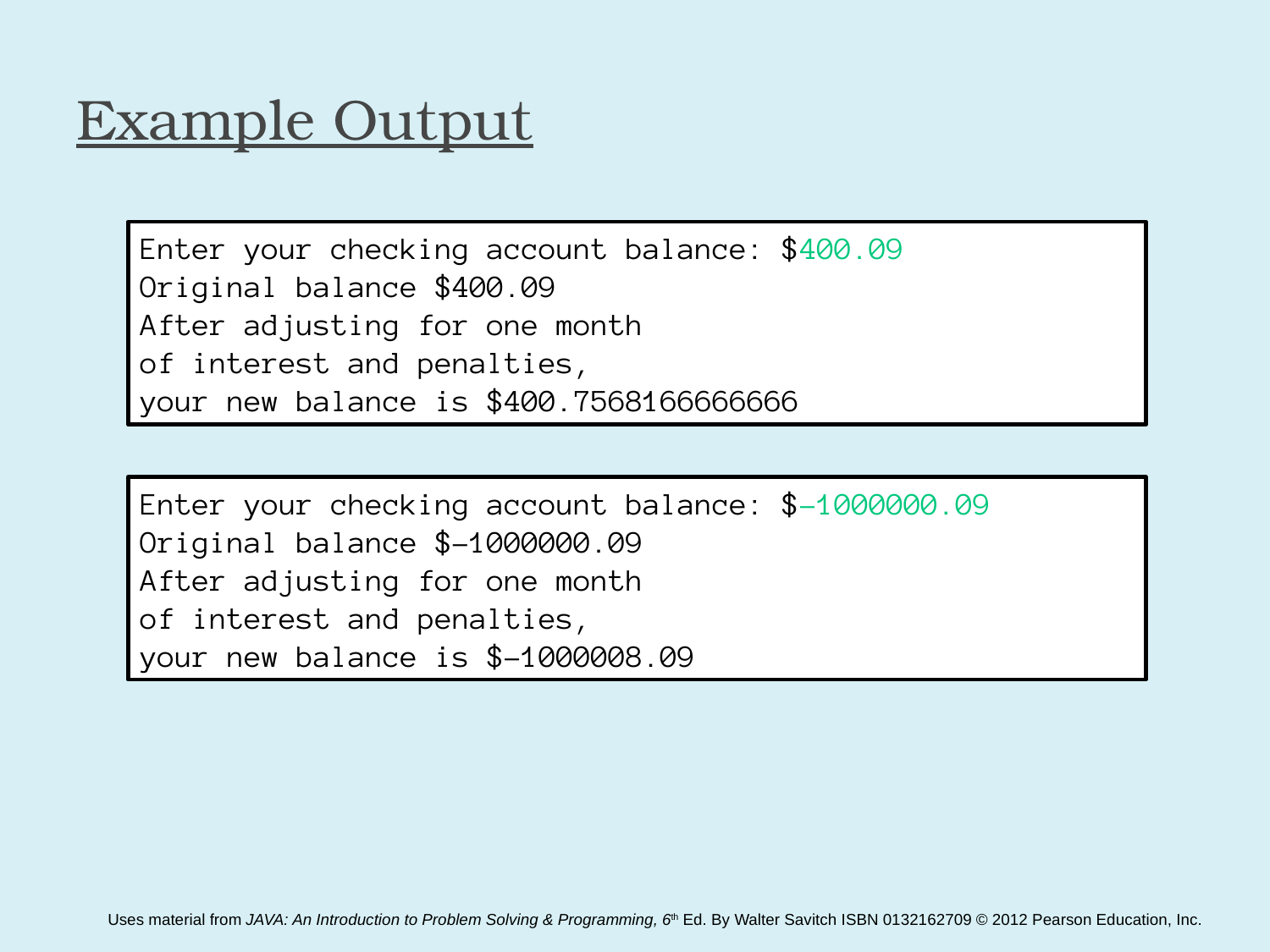

# Example Output
Enter your checking account balance: $400.09
Original balance $400.09
After adjusting for one month
of interest and penalties,
your new balance is $400.7568166666666
Enter your checking account balance: $-1000000.09
Original balance $-1000000.09
After adjusting for one month
of interest and penalties,
your new balance is $-1000008.09